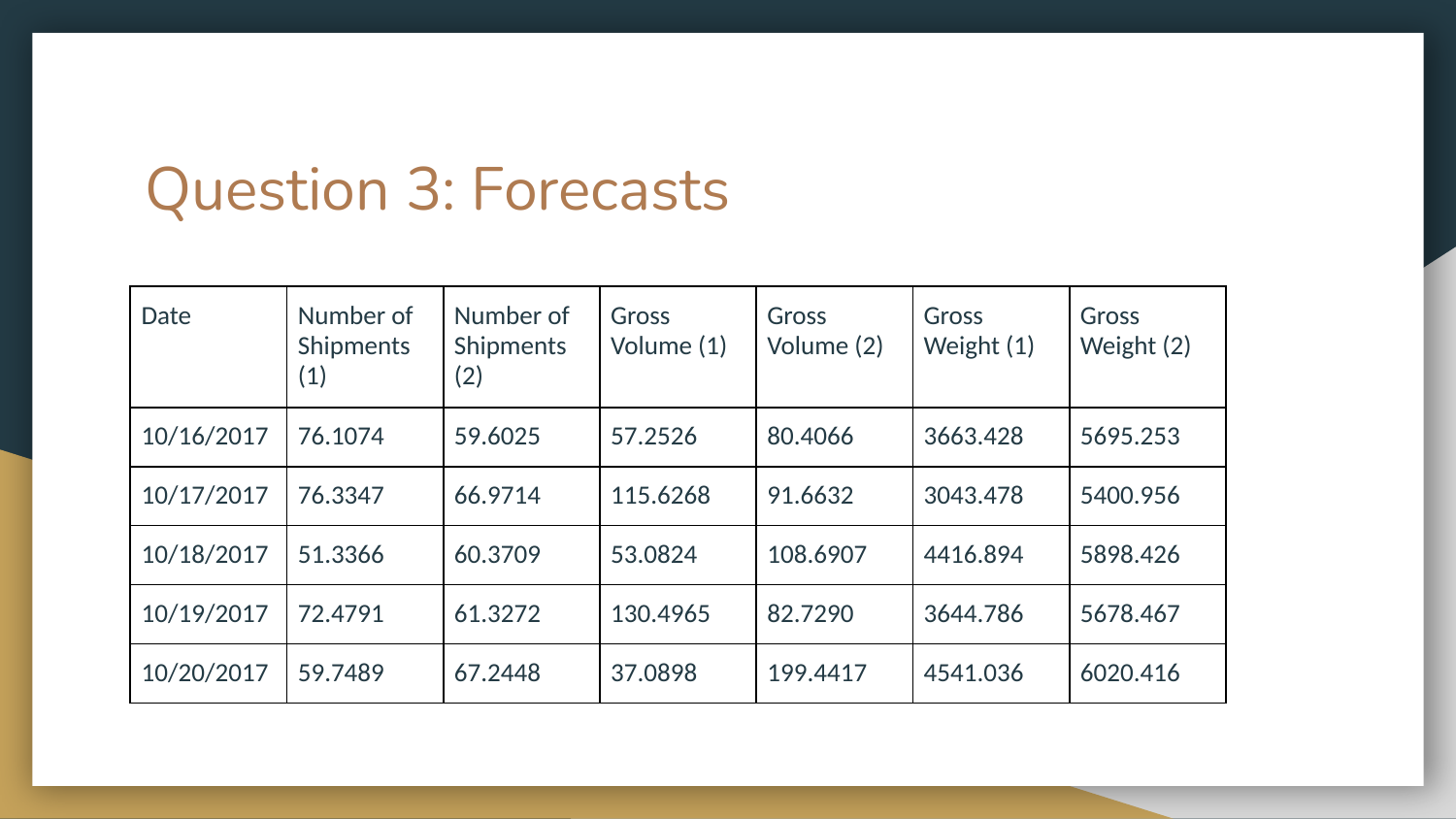

# Question 3: Forecasts
| Date | Number of Shipments (1) | Number of Shipments (2) | Gross Volume (1) | Gross Volume (2) | Gross Weight (1) | Gross Weight (2) |
| --- | --- | --- | --- | --- | --- | --- |
| 10/16/2017 | 76.1074 | 59.6025 | 57.2526 | 80.4066 | 3663.428 | 5695.253 |
| 10/17/2017 | 76.3347 | 66.9714 | 115.6268 | 91.6632 | 3043.478 | 5400.956 |
| 10/18/2017 | 51.3366 | 60.3709 | 53.0824 | 108.6907 | 4416.894 | 5898.426 |
| 10/19/2017 | 72.4791 | 61.3272 | 130.4965 | 82.7290 | 3644.786 | 5678.467 |
| 10/20/2017 | 59.7489 | 67.2448 | 37.0898 | 199.4417 | 4541.036 | 6020.416 |